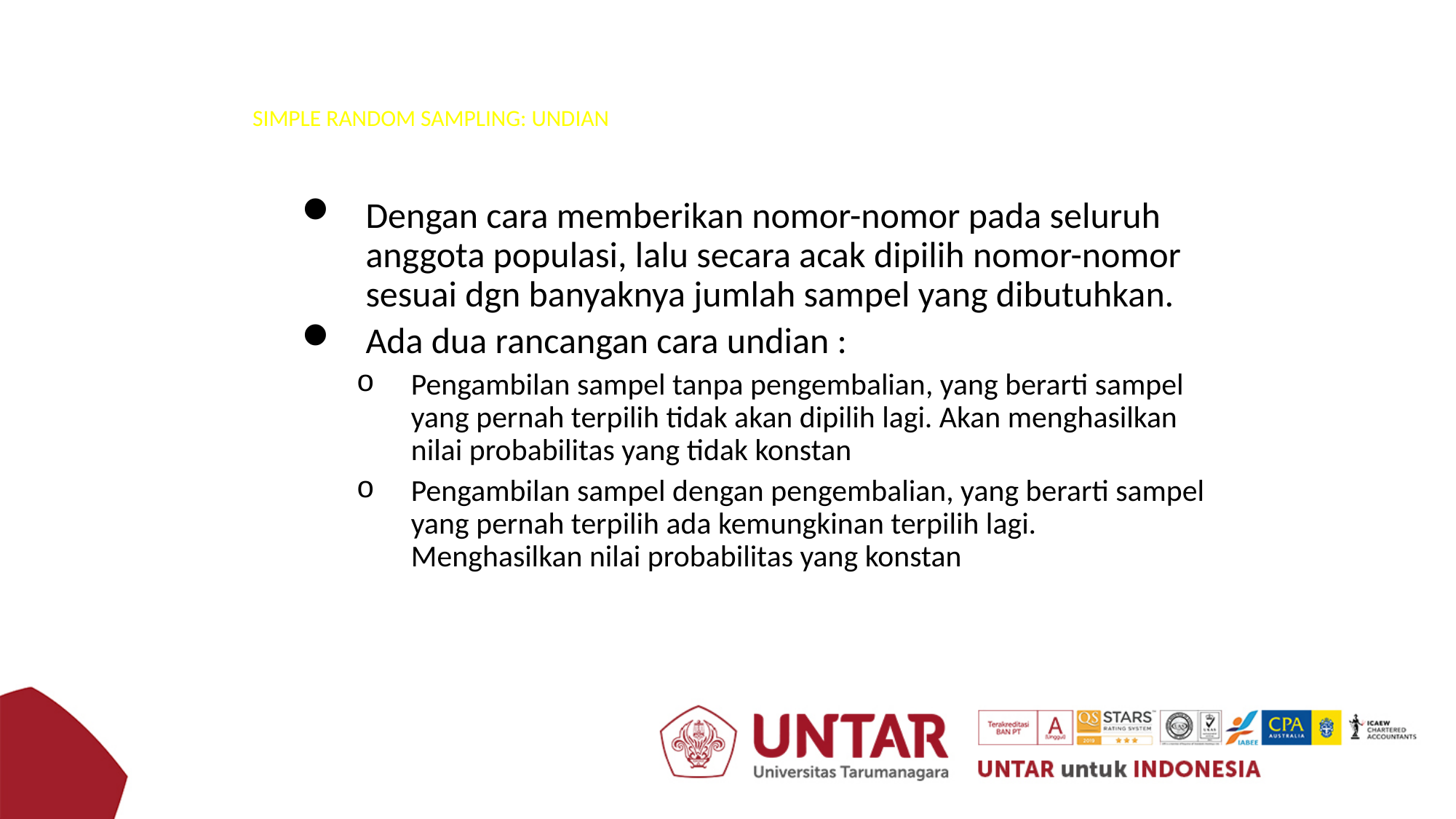

# SIMPLE RANDOM SAMPLING: UNDIAN
Dengan cara memberikan nomor-nomor pada seluruh anggota populasi, lalu secara acak dipilih nomor-nomor sesuai dgn banyaknya jumlah sampel yang dibutuhkan.
Ada dua rancangan cara undian :
Pengambilan sampel tanpa pengembalian, yang berarti sampel yang pernah terpilih tidak akan dipilih lagi. Akan menghasilkan nilai probabilitas yang tidak konstan
Pengambilan sampel dengan pengembalian, yang berarti sampel yang pernah terpilih ada kemungkinan terpilih lagi. Menghasilkan nilai probabilitas yang konstan